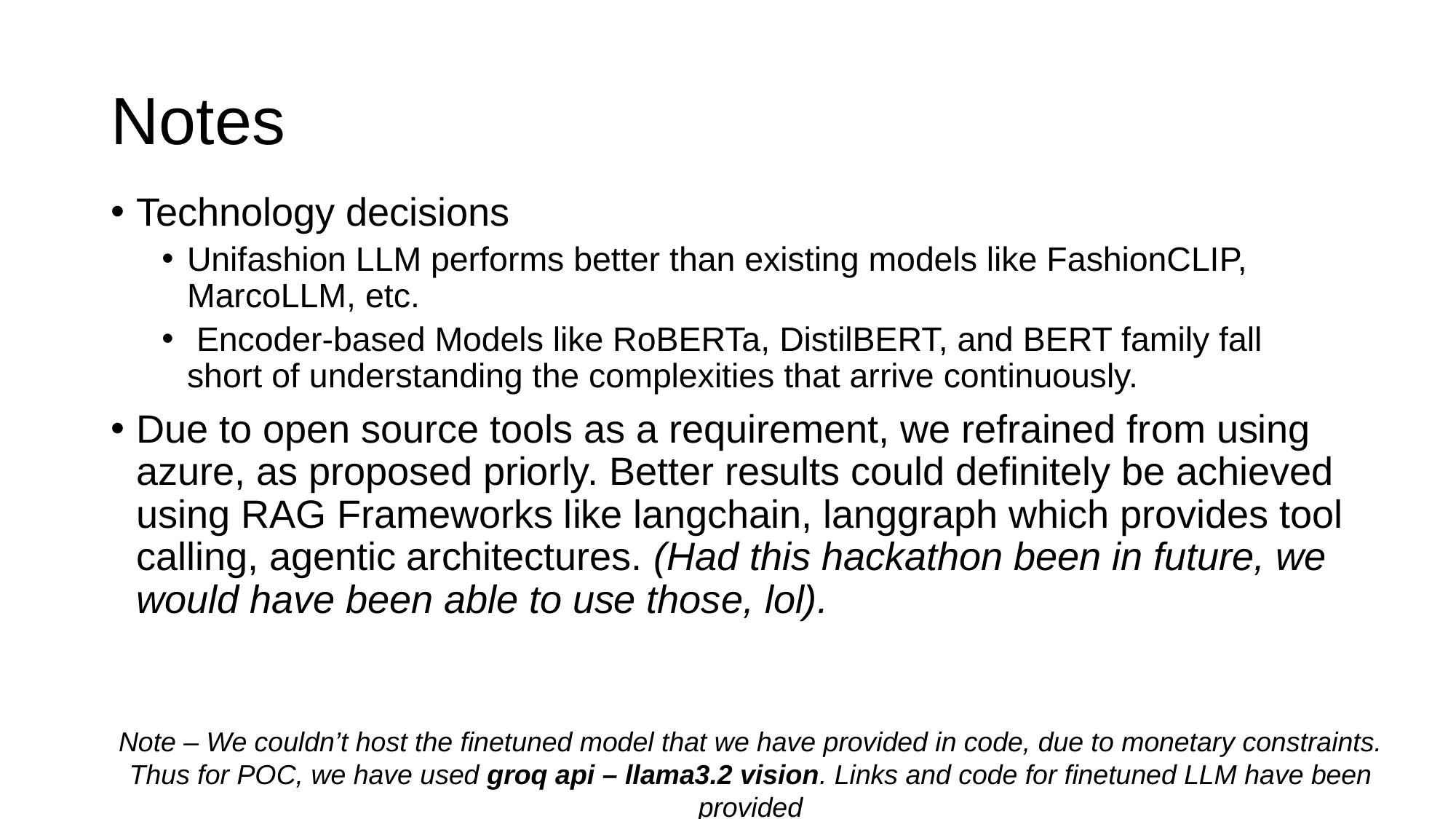

# Notes
Technology decisions
Unifashion LLM performs better than existing models like FashionCLIP, MarcoLLM, etc.
 Encoder-based Models like RoBERTa, DistilBERT, and BERT family fall short of understanding the complexities that arrive continuously.
Due to open source tools as a requirement, we refrained from using azure, as proposed priorly. Better results could definitely be achieved using RAG Frameworks like langchain, langgraph which provides tool calling, agentic architectures. (Had this hackathon been in future, we would have been able to use those, lol).

Note – We couldn’t host the finetuned model that we have provided in code, due to monetary constraints. Thus for POC, we have used groq api – llama3.2 vision. Links and code for finetuned LLM have been provided